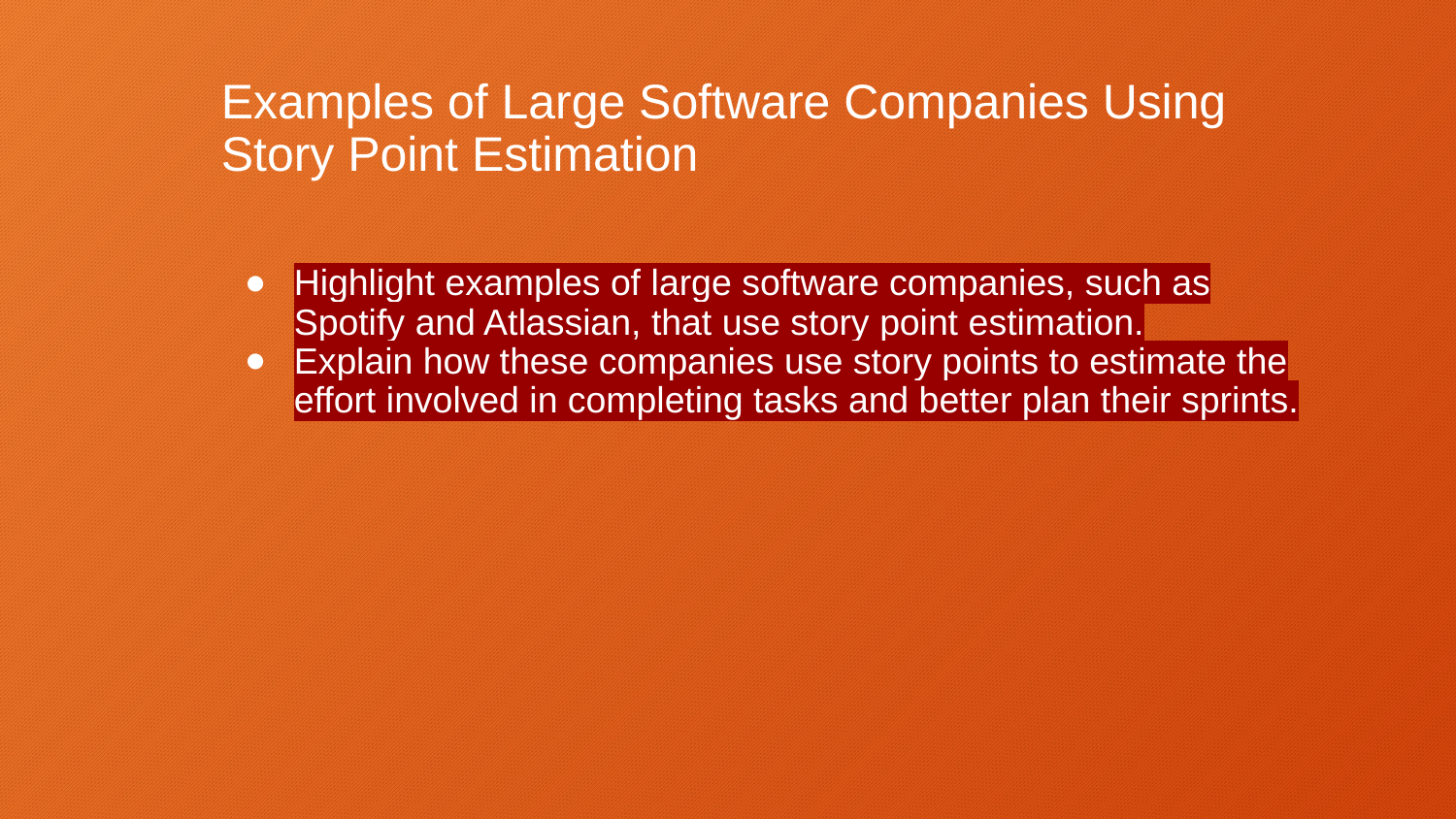

# Examples of Large Software Companies Using Story Point Estimation
Highlight examples of large software companies, such as Spotify and Atlassian, that use story point estimation.
Explain how these companies use story points to estimate the effort involved in completing tasks and better plan their sprints.